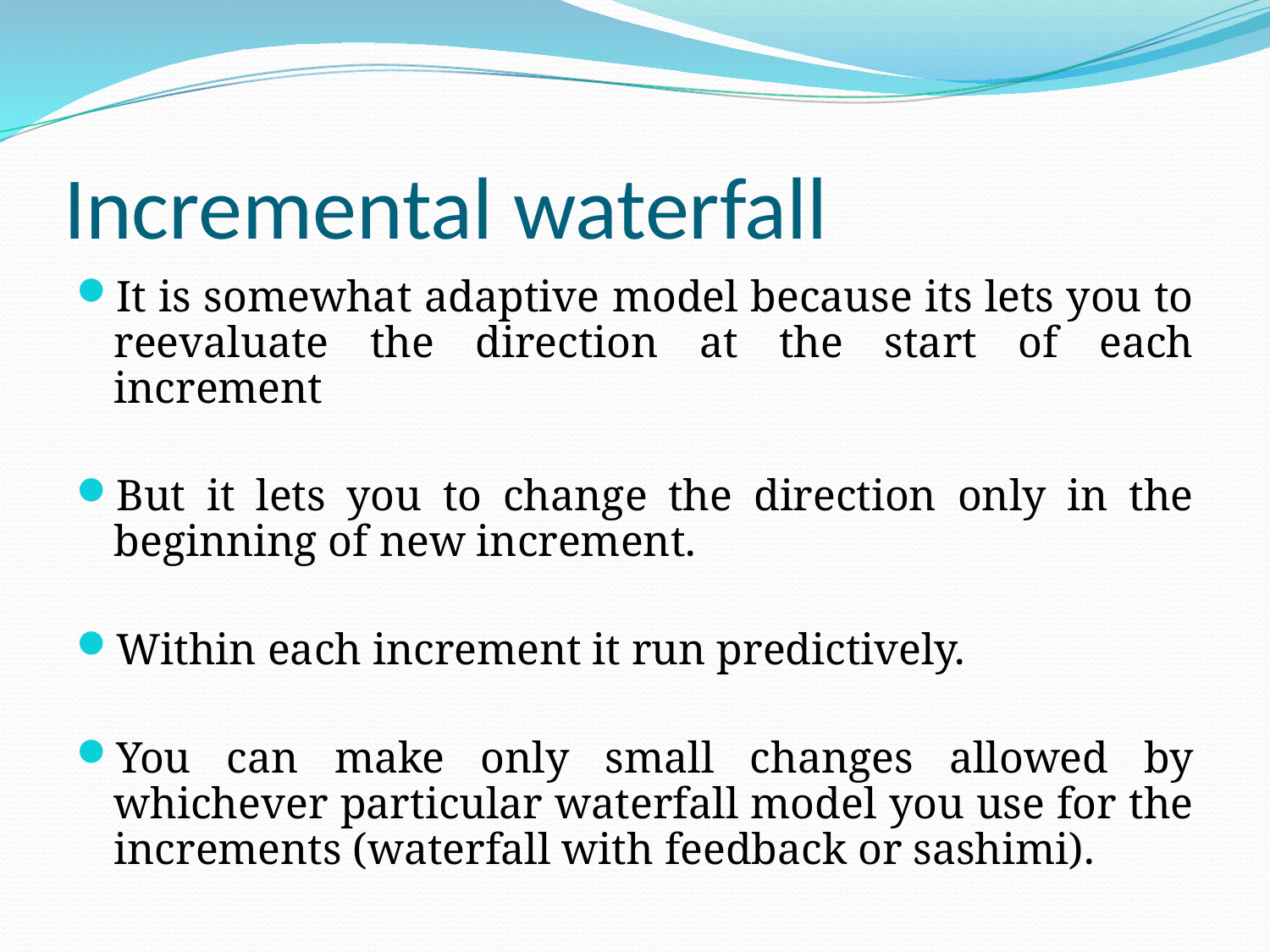

# Incremental waterfall
It is somewhat adaptive model because its lets you to reevaluate the direction at the start of each increment

But it lets you to change the direction only in the beginning of new increment.

Within each increment it run predictively.

You can make only small changes allowed by whichever particular waterfall model you use for the increments (waterfall with feedback or sashimi).